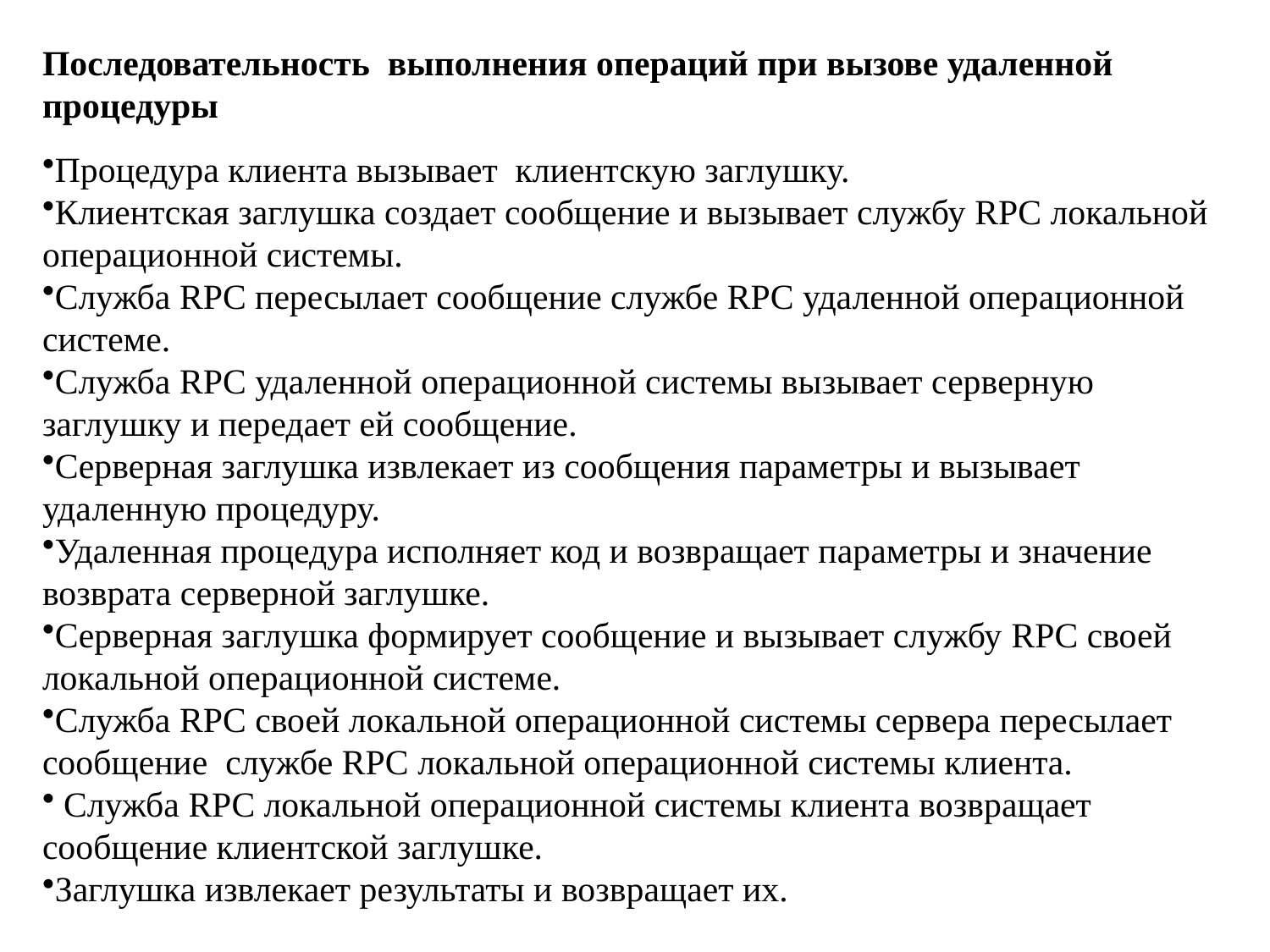

Последовательность  выполнения операций при вызове удаленной процедуры

Процедура клиента вызывает  клиентскую заглушку.
Клиентская заглушка создает сообщение и вызывает службу RPC локальной операционной системы.
Служба RPC пересылает сообщение службе RPC удаленной операционной системе.
Служба RPC удаленной операционной системы вызывает серверную заглушку и передает ей сообщение.
Серверная заглушка извлекает из сообщения параметры и вызывает удаленную процедуру.
Удаленная процедура исполняет код и возвращает параметры и значение возврата серверной заглушке.
Серверная заглушка формирует сообщение и вызывает службу RPC своей локальной операционной системе.
Служба RPC своей локальной операционной системы сервера пересылает сообщение  службе RPC локальной операционной системы клиента.
 Служба RPC локальной операционной системы клиента возвращает сообщение клиентской заглушке.
Заглушка извлекает результаты и возвращает их.